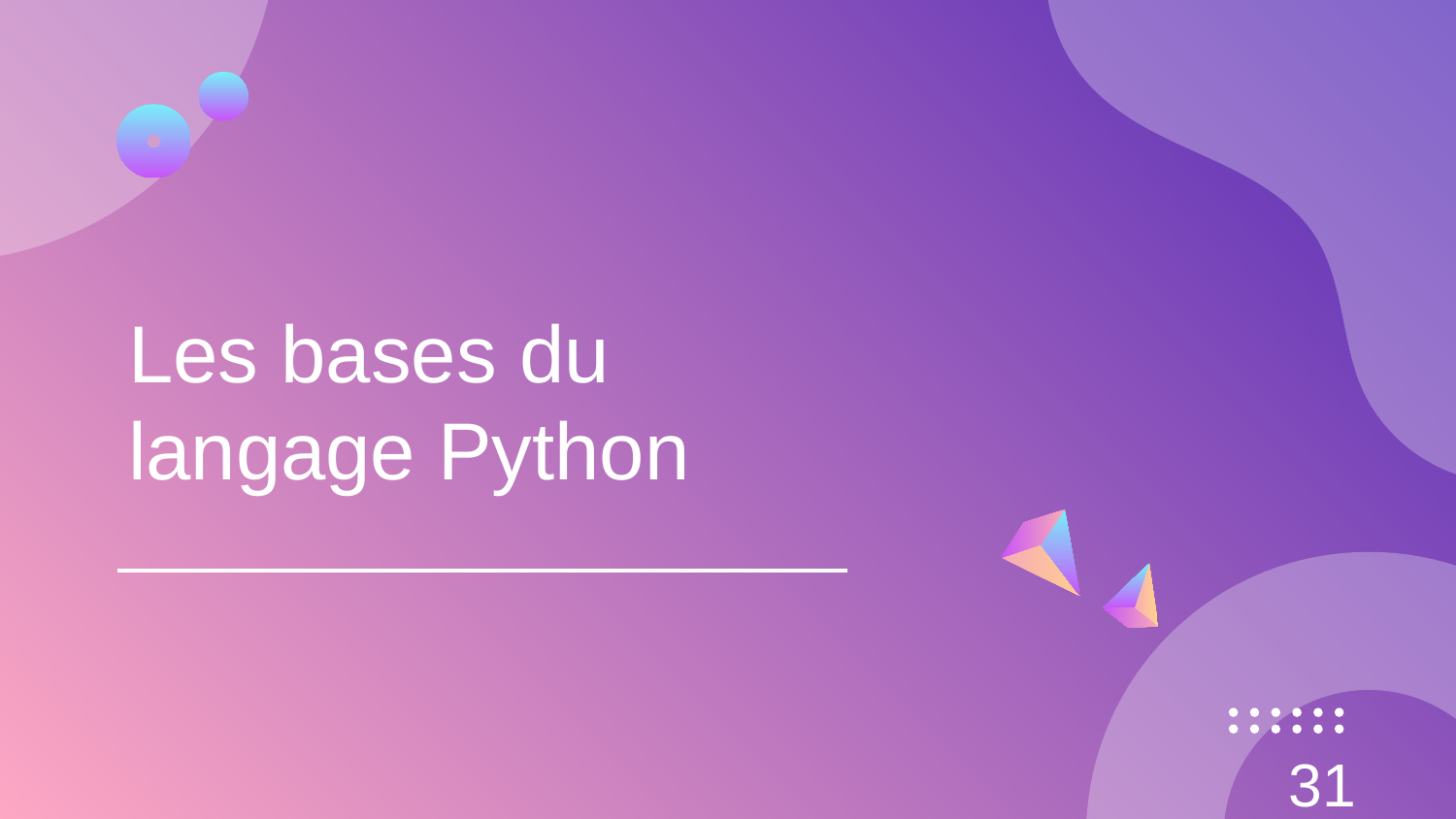

# Les bases du langage Python

31